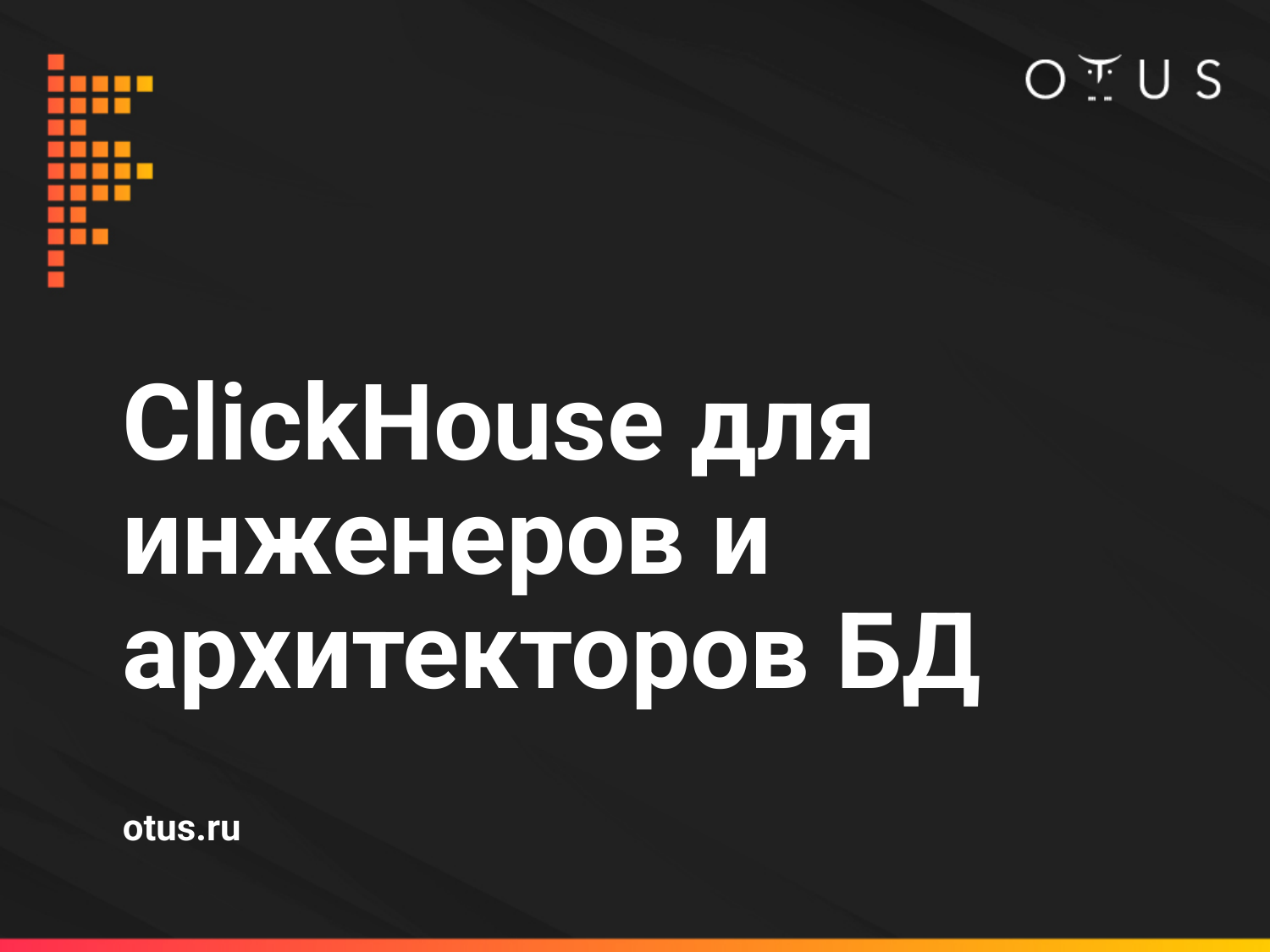

# ClickHouse для инженеров и архитекторов БД
otus.ru